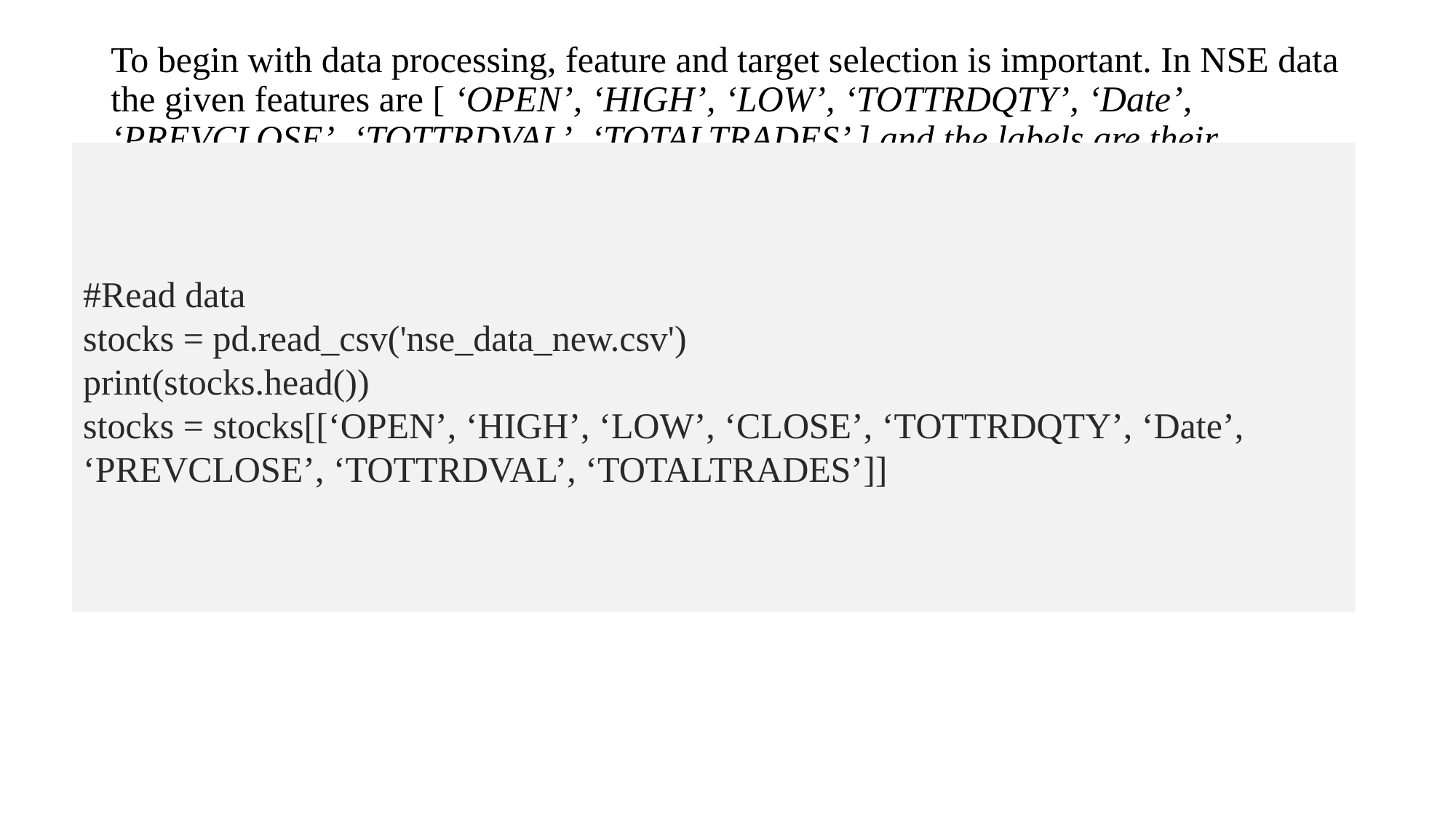

# To begin with data processing, feature and target selection is important. In NSE data the given features are [ ‘OPEN’, ‘HIGH’, ‘LOW’, ‘TOTTRDQTY’, ‘Date’, ‘PREVCLOSE’, ‘TOTTRDVAL’, ‘TOTALTRADES’ ] and the labels are their corresponding [ ‘CLOSE’ ] values.
#Read data
stocks = pd.read_csv('nse_data_new.csv')
print(stocks.head())
stocks = stocks[[‘OPEN’, ‘HIGH’, ‘LOW’, ‘CLOSE’, ‘TOTTRDQTY’, ‘Date’, ‘PREVCLOSE’, ‘TOTTRDVAL’, ‘TOTALTRADES’]]